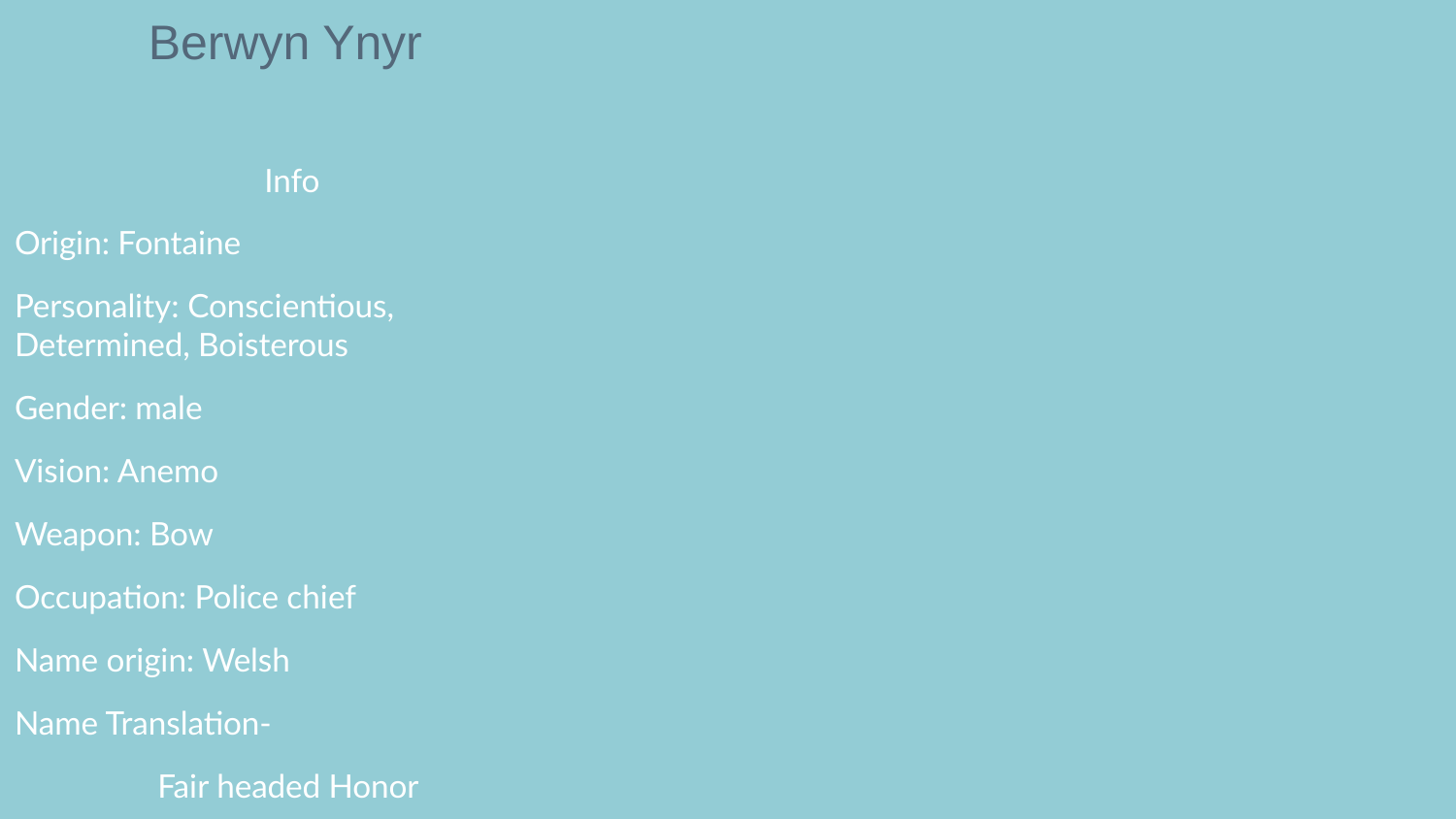

# Berwyn Ynyr
Info
Origin: Fontaine
Personality: Conscientious, Determined, Boisterous
Gender: male
Vision: Anemo
Weapon: Bow
Occupation: Police chief
Name origin: Welsh
Name Translation-
Fair headed Honor